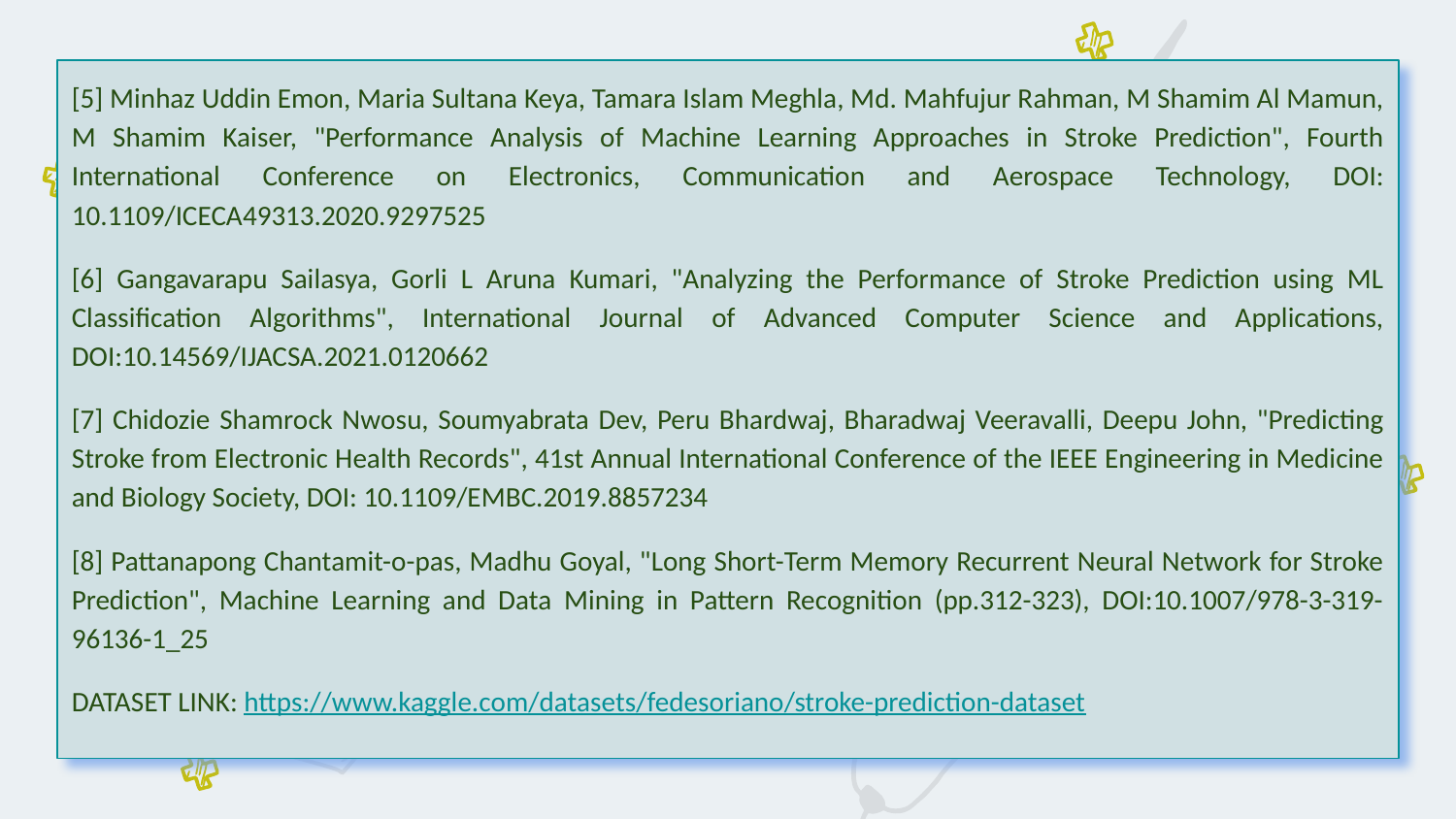

[5] Minhaz Uddin Emon, Maria Sultana Keya, Tamara Islam Meghla, Md. Mahfujur Rahman, M Shamim Al Mamun, M Shamim Kaiser, "Performance Analysis of Machine Learning Approaches in Stroke Prediction", Fourth International Conference on Electronics, Communication and Aerospace Technology, DOI: 10.1109/ICECA49313.2020.9297525
[6] Gangavarapu Sailasya, Gorli L Aruna Kumari, "Analyzing the Performance of Stroke Prediction using ML Classification Algorithms", International Journal of Advanced Computer Science and Applications, DOI:10.14569/IJACSA.2021.0120662
[7] Chidozie Shamrock Nwosu, Soumyabrata Dev, Peru Bhardwaj, Bharadwaj Veeravalli, Deepu John, "Predicting Stroke from Electronic Health Records", 41st Annual International Conference of the IEEE Engineering in Medicine and Biology Society, DOI: 10.1109/EMBC.2019.8857234
[8] Pattanapong Chantamit-o-pas, Madhu Goyal, "Long Short-Term Memory Recurrent Neural Network for Stroke Prediction", Machine Learning and Data Mining in Pattern Recognition (pp.312-323), DOI:10.1007/978-3-319-96136-1_25
DATASET LINK: https://www.kaggle.com/datasets/fedesoriano/stroke-prediction-dataset